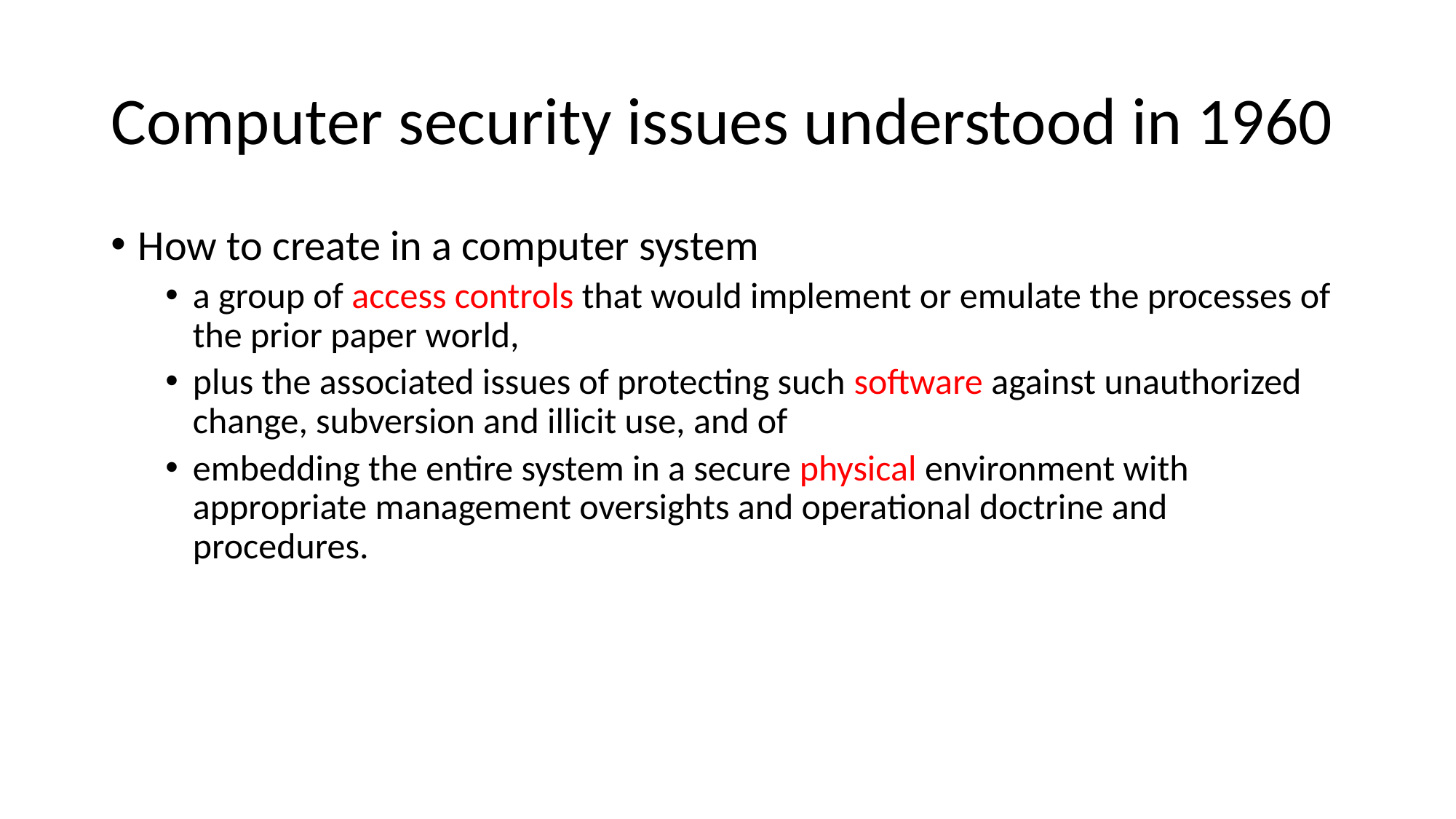

# Computer security issues understood in 1960
How to create in a computer system
a group of access controls that would implement or emulate the processes of the prior paper world,
plus the associated issues of protecting such software against unauthorized change, subversion and illicit use, and of
embedding the entire system in a secure physical environment with appropriate management oversights and operational doctrine and procedures.